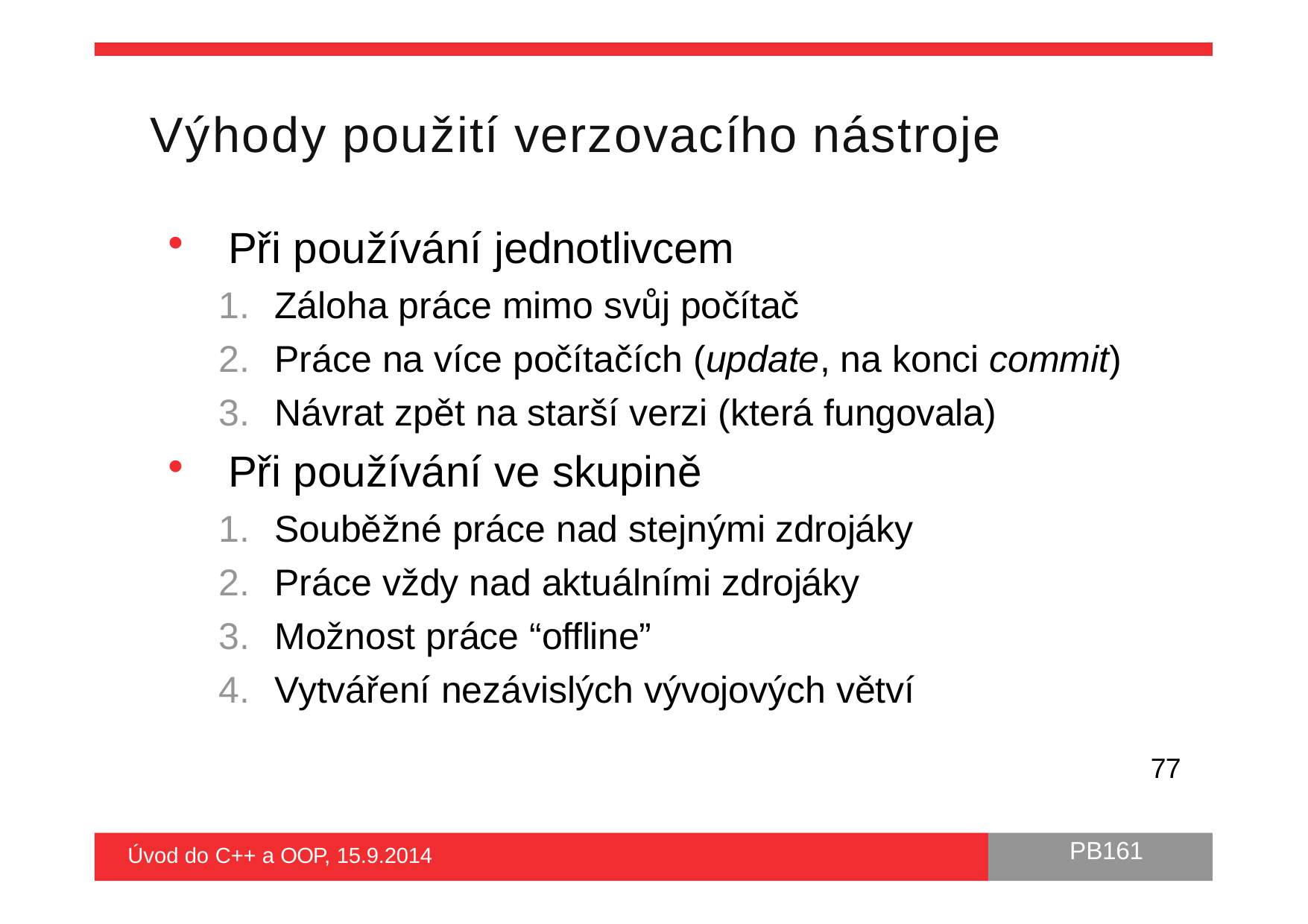

# Výhody použití verzovacího nástroje
Při používání jednotlivcem
Záloha práce mimo svůj počítač
Práce na více počítačích (update, na konci commit)
Návrat zpět na starší verzi (která fungovala)
Při používání ve skupině
Souběžné práce nad stejnými zdrojáky
Práce vždy nad aktuálními zdrojáky
Možnost práce “offline”
Vytváření nezávislých vývojových větví

77
PB161
Úvod do C++ a OOP, 15.9.2014